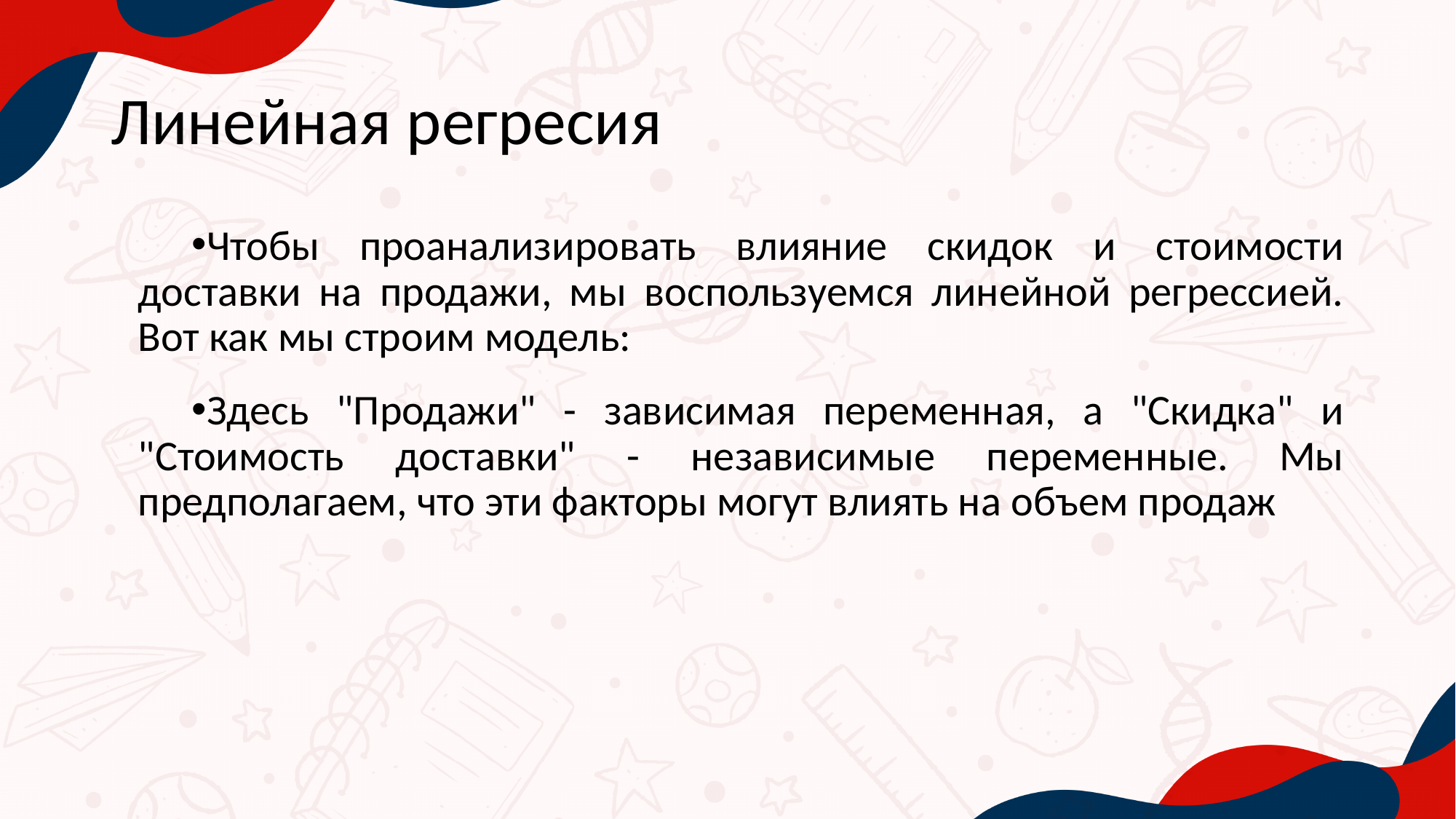

# Линейная регресия
Чтобы проанализировать влияние скидок и стоимости доставки на продажи, мы воспользуемся линейной регрессией. Вот как мы строим модель:
Здесь "Продажи" - зависимая переменная, а "Скидка" и "Стоимость доставки" - независимые переменные. Мы предполагаем, что эти факторы могут влиять на объем продаж